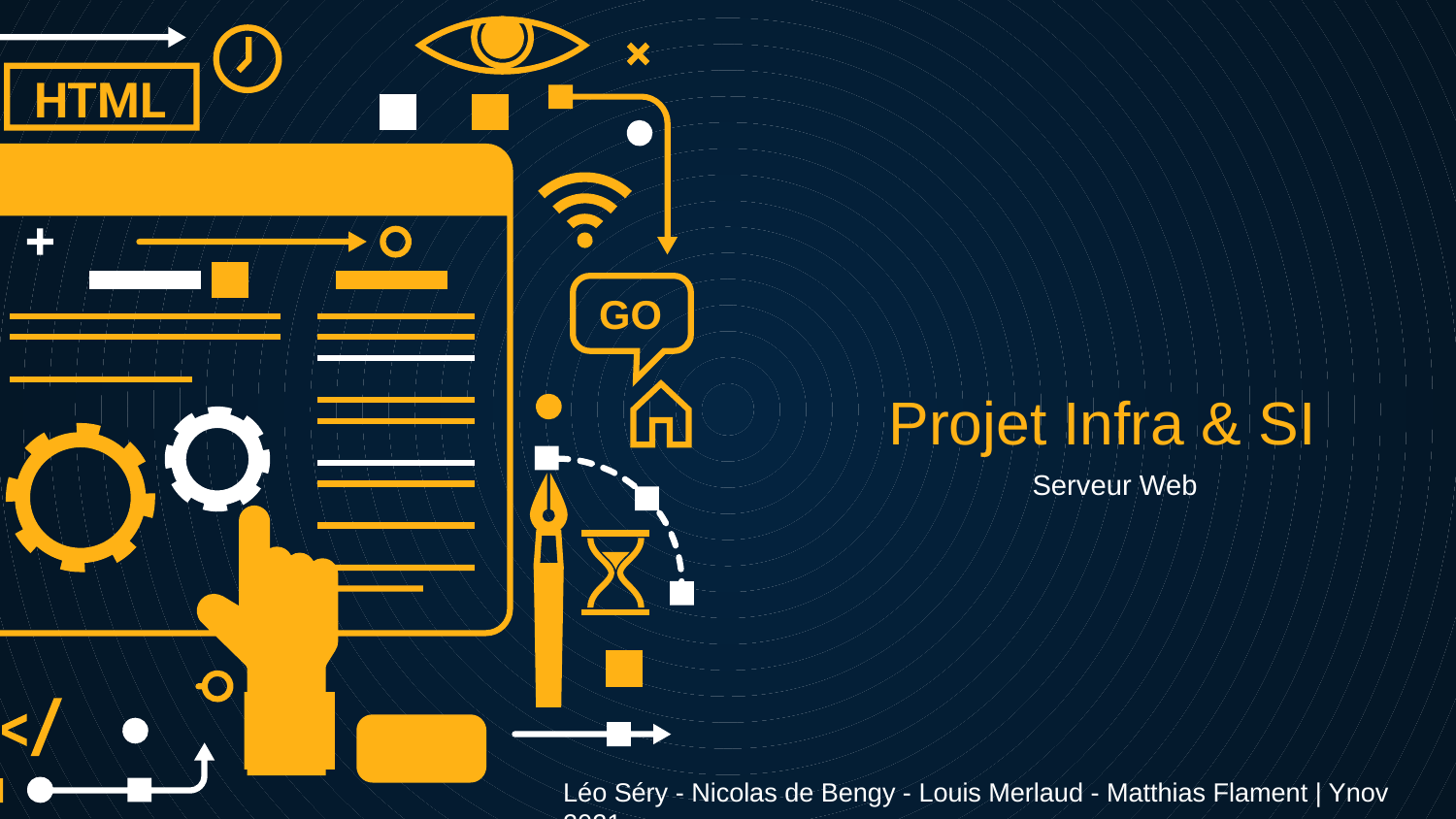

HTML

GO

# Projet Infra & SI

Serveur Web

Léo Séry - Nicolas de Bengy - Louis Merlaud - Matthias Flament | Ynov 2021